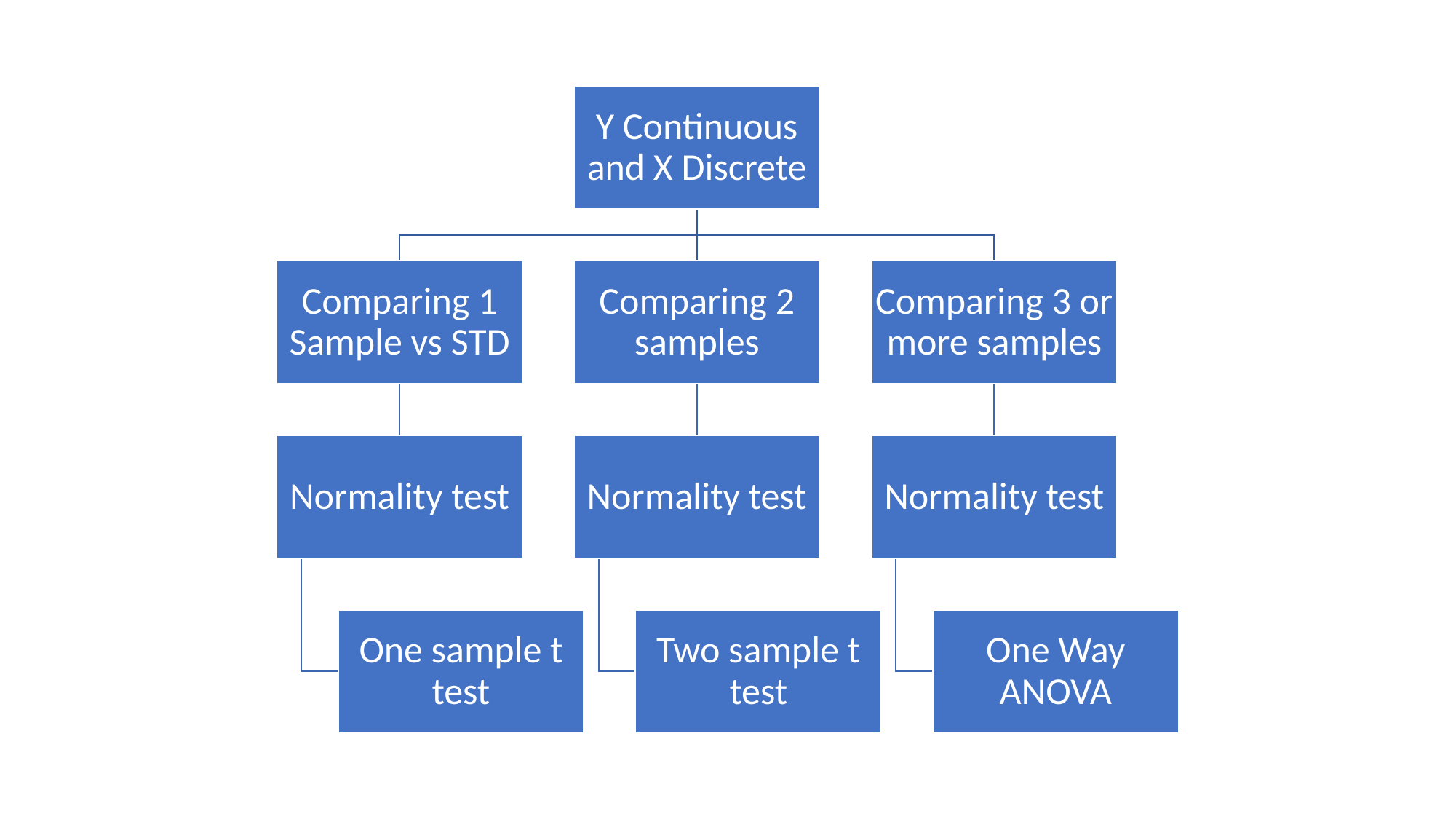

Y Continuous and X Discrete
Comparing 1 Sample vs STD
Normality test
One sample t test
Comparing 2 samples
Normality test
Two sample t test
Comparing 3 or more samples
Normality test
One Way ANOVA